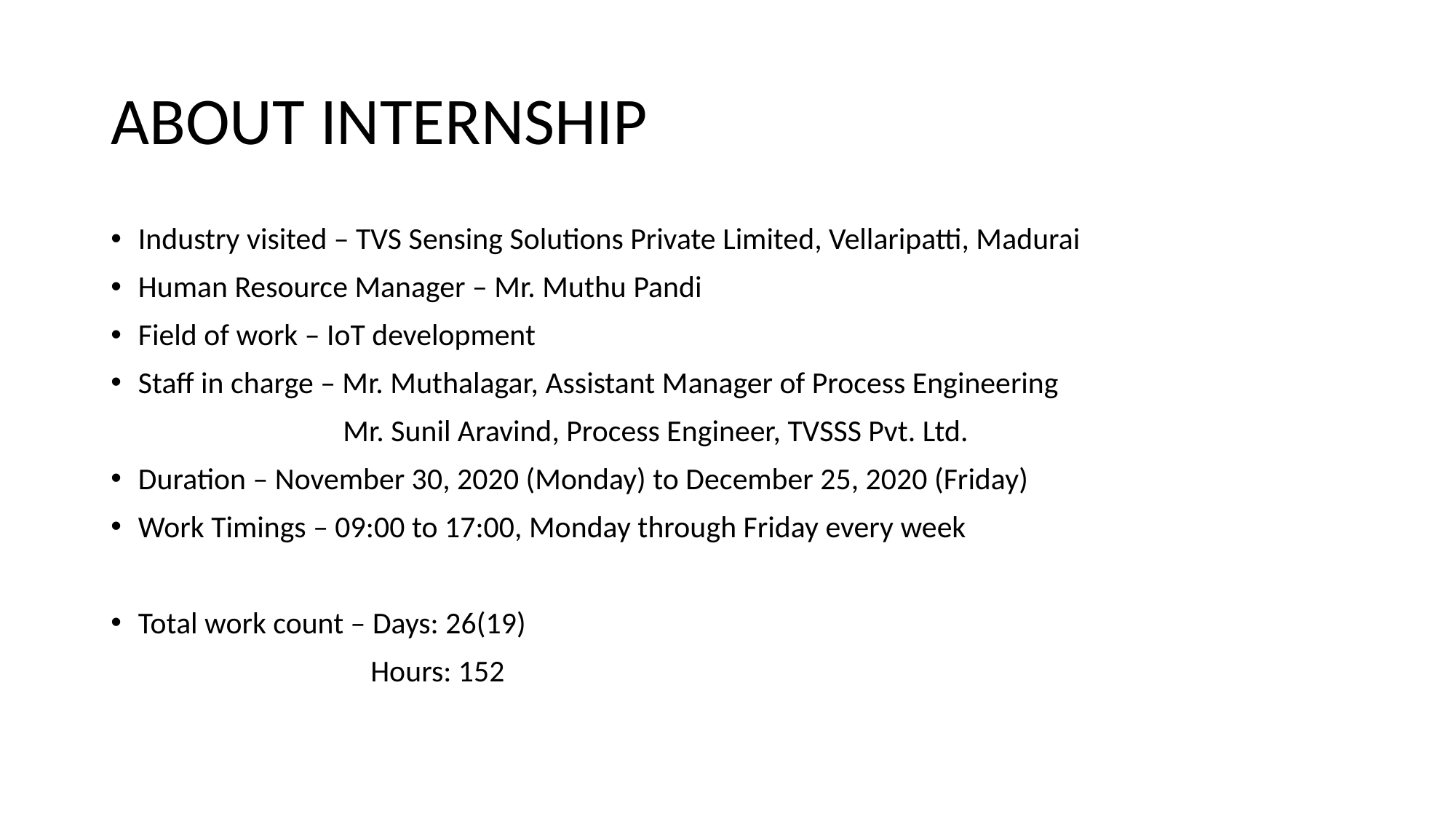

# ABOUT INTERNSHIP
Industry visited – TVS Sensing Solutions Private Limited, Vellaripatti, Madurai
Human Resource Manager – Mr. Muthu Pandi
Field of work – IoT development
Staff in charge – Mr. Muthalagar, Assistant Manager of Process Engineering
		  Mr. Sunil Aravind, Process Engineer, TVSSS Pvt. Ltd.
Duration – November 30, 2020 (Monday) to December 25, 2020 (Friday)
Work Timings – 09:00 to 17:00, Monday through Friday every week

Total work count – Days: 26(19)
		      Hours: 152